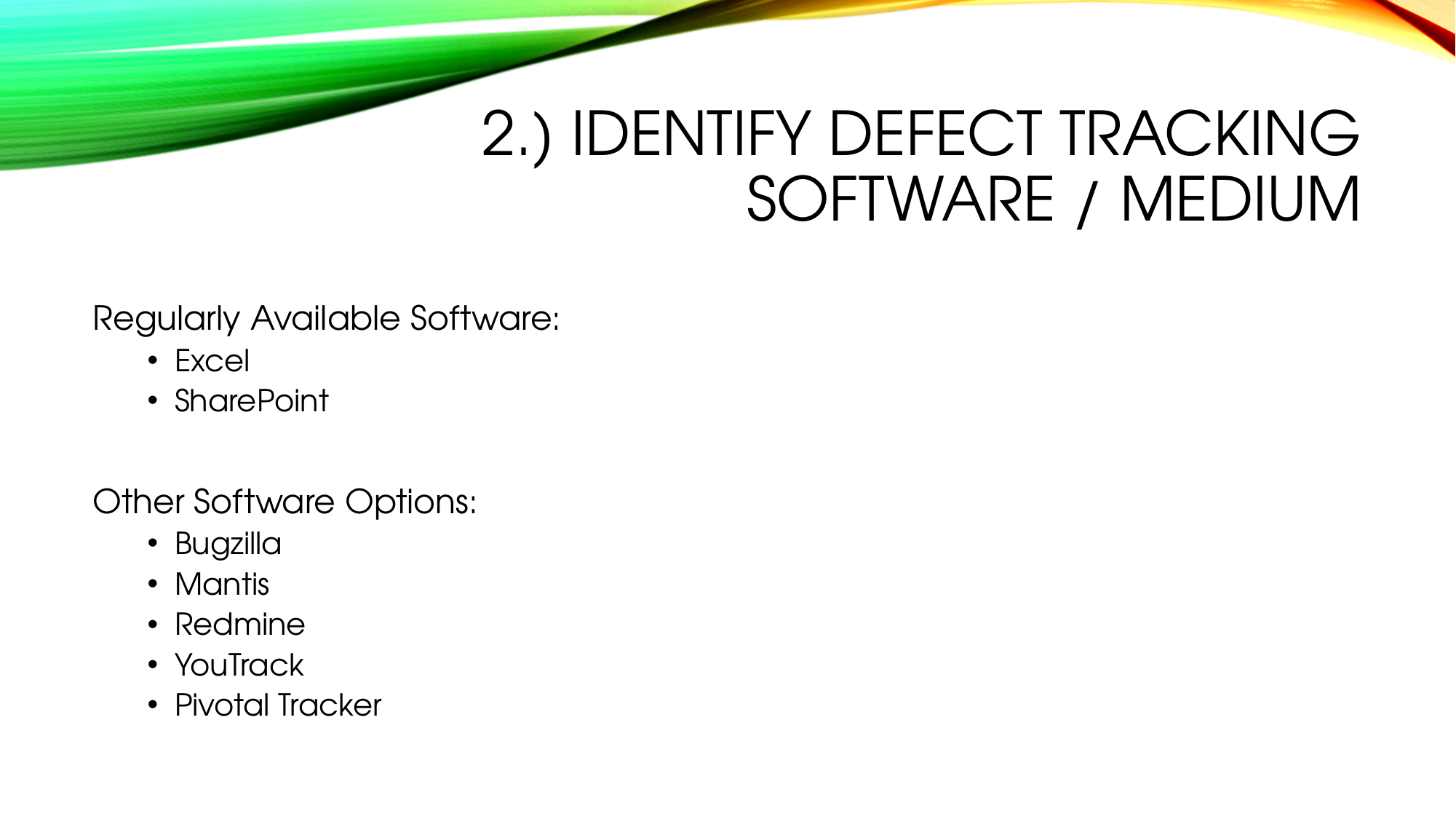

# 2.) Identify defect tracking software / medium

Regularly Available Software:
Excel
SharePoint

Other Software Options:
Bugzilla
Mantis
Redmine
YouTrack
Pivotal Tracker